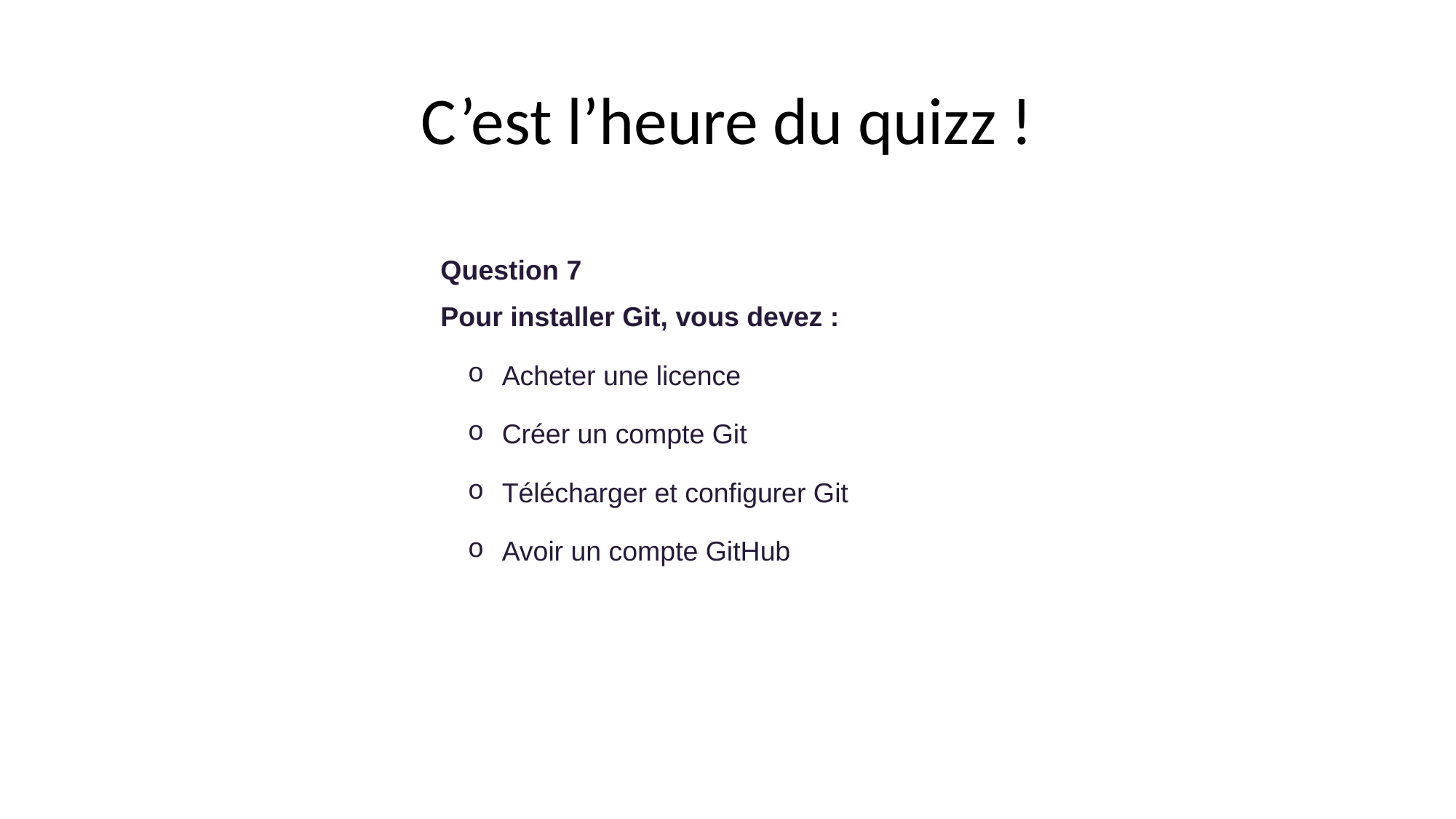

# C’est l’heure du quizz !
Question 7
Pour installer Git, vous devez :
Acheter une licence
Créer un compte Git
Télécharger et configurer Git
Avoir un compte GitHub